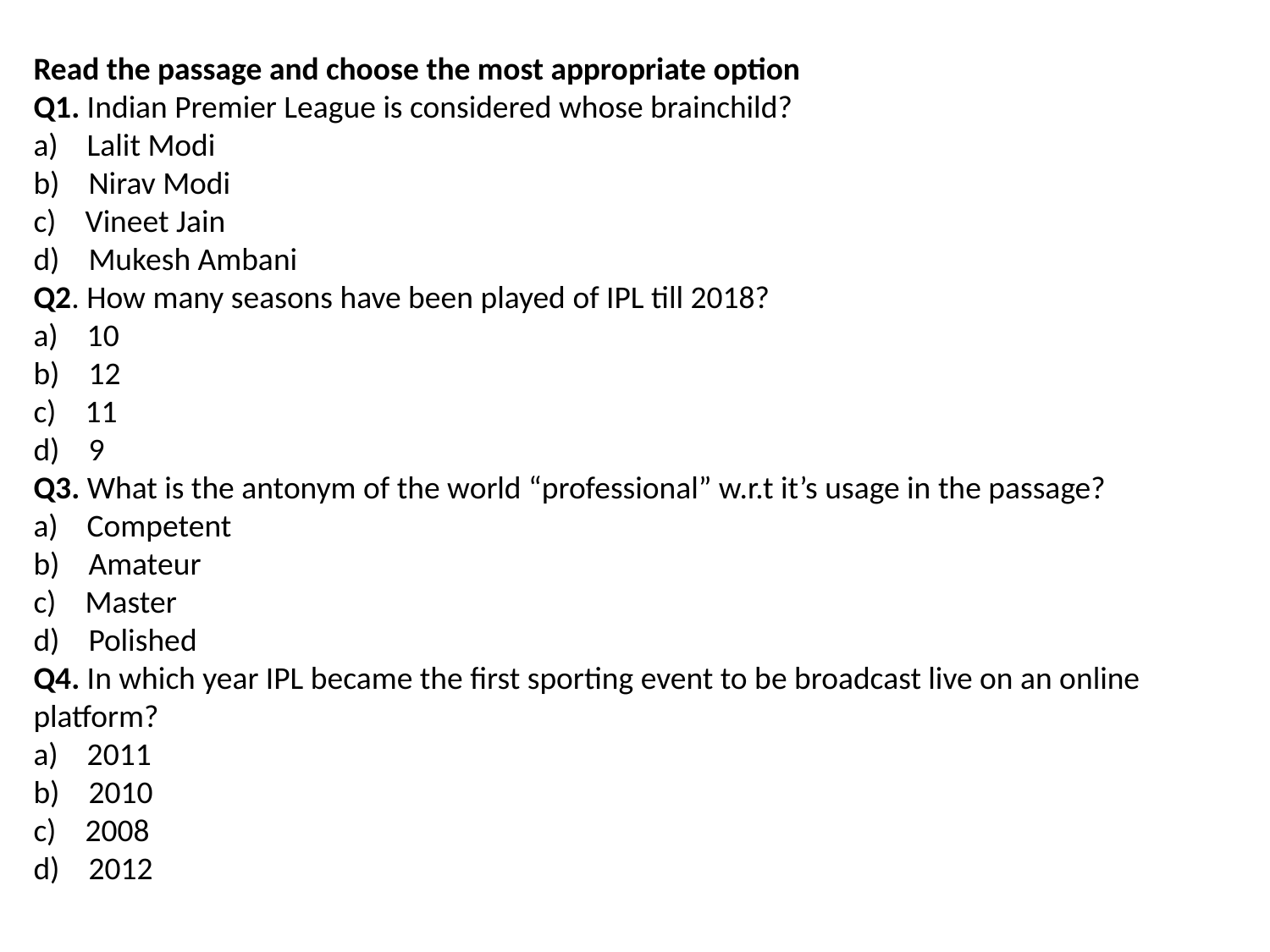

Read the passage and choose the most appropriate option
Q1. Indian Premier League is considered whose brainchild?
a)    Lalit Modi
b)    Nirav Modi
c)    Vineet Jain
d)    Mukesh Ambani
Q2. How many seasons have been played of IPL till 2018?
a)    10
b)    12
c)    11
d)    9
Q3. What is the antonym of the world “professional” w.r.t it’s usage in the passage?
a)    Competent
b)    Amateur
c)    Master
d)    Polished
Q4. In which year IPL became the first sporting event to be broadcast live on an online platform?
a)    2011
b)    2010
c)    2008
d)    2012